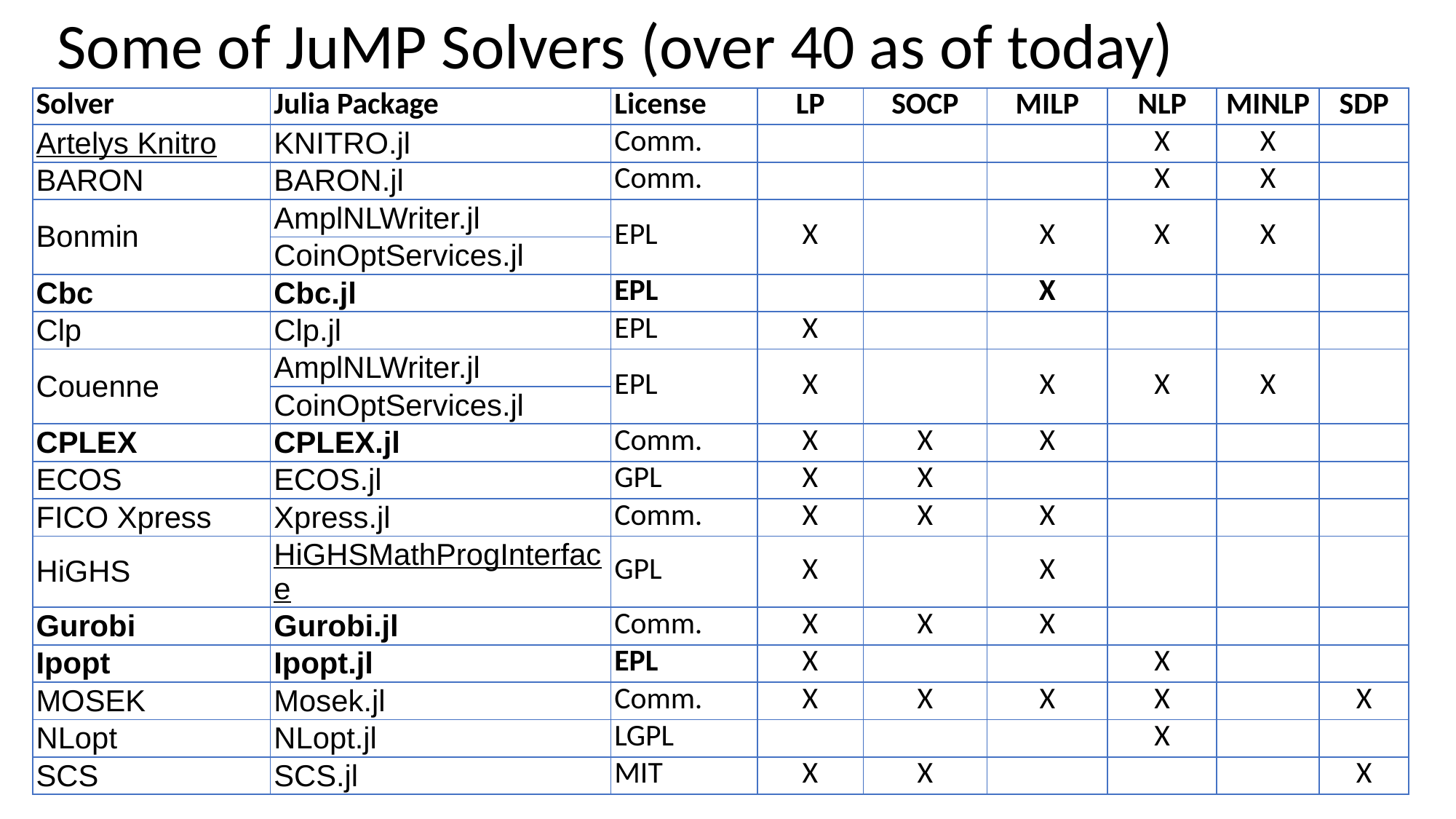

# Some of JuMP Solvers (over 40 as of today)
| Solver | Julia Package | License | LP | SOCP | MILP | NLP | MINLP | SDP |
| --- | --- | --- | --- | --- | --- | --- | --- | --- |
| Artelys Knitro | KNITRO.jl | Comm. |  |  |  | X | X |  |
| BARON | BARON.jl | Comm. |  |  |  | X | X |  |
| Bonmin | AmplNLWriter.jl | EPL | X |  | X | X | X |  |
|  | CoinOptServices.jl |  |  |  |  |  |  |  |
| Cbc | Cbc.jl | EPL |  |  | X |  |  |  |
| Clp | Clp.jl | EPL | X |  |  |  |  |  |
| Couenne | AmplNLWriter.jl | EPL | X |  | X | X | X |  |
|  | CoinOptServices.jl |  |  |  |  |  |  |  |
| CPLEX | CPLEX.jl | Comm. | X | X | X |  |  |  |
| ECOS | ECOS.jl | GPL | X | X |  |  |  |  |
| FICO Xpress | Xpress.jl | Comm. | X | X | X |  |  |  |
| HiGHS | HiGHSMathProgInterface | GPL | X |  | X |  |  |  |
| Gurobi | Gurobi.jl | Comm. | X | X | X |  |  |  |
| Ipopt | Ipopt.jl | EPL | X |  |  | X |  |  |
| MOSEK | Mosek.jl | Comm. | X | X | X | X |  | X |
| NLopt | NLopt.jl | LGPL |  |  |  | X |  |  |
| SCS | SCS.jl | MIT | X | X |  |  |  | X |